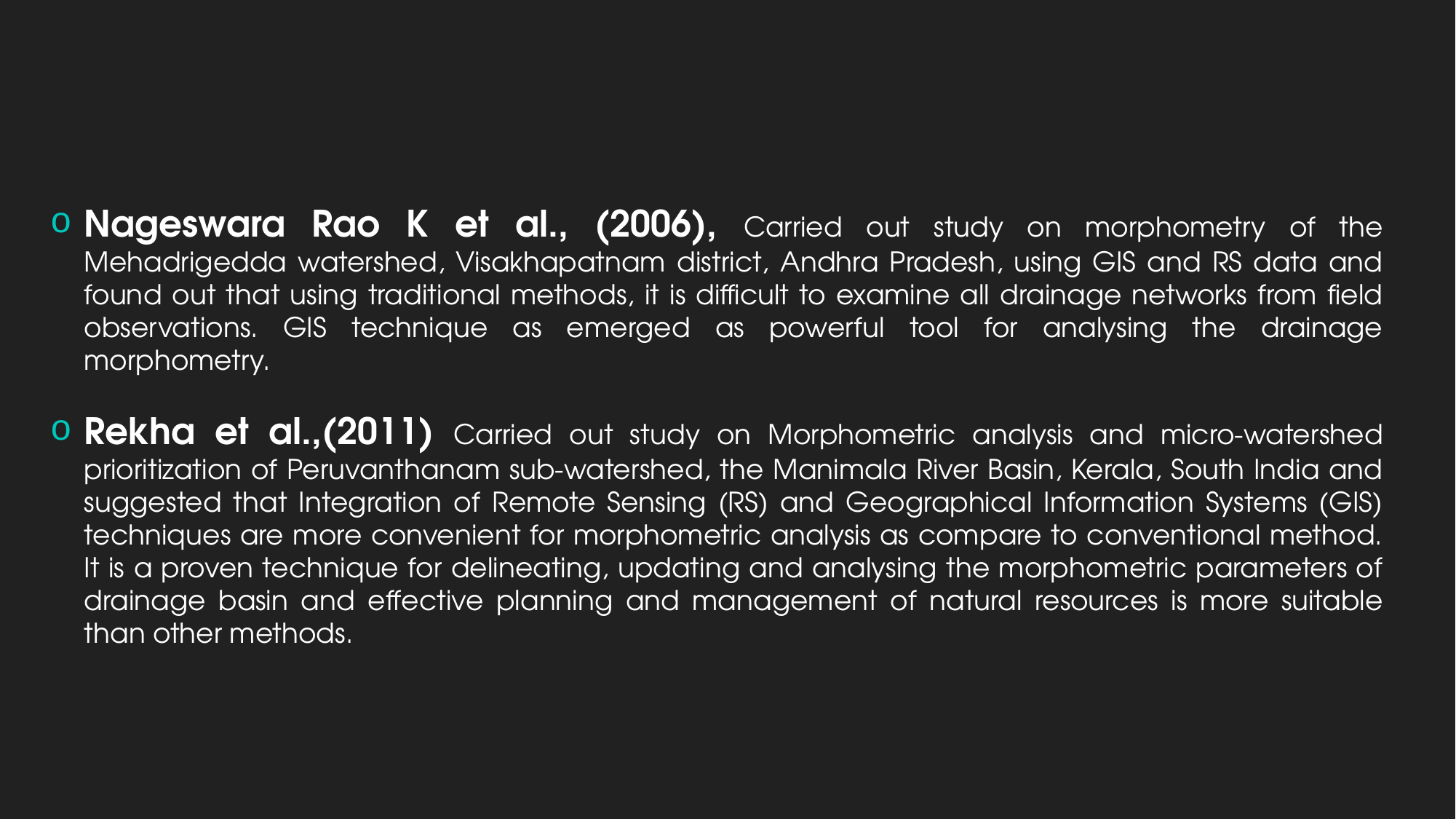

Nageswara Rao K et al., (2006), Carried out study on morphometry of the Mehadrigedda watershed, Visakhapatnam district, Andhra Pradesh, using GIS and RS data and found out that using traditional methods, it is difficult to examine all drainage networks from field observations. GIS technique as emerged as powerful tool for analysing the drainage morphometry.

Rekha et al.,(2011) Carried out study on Morphometric analysis and micro-watershed prioritization of Peruvanthanam sub-watershed, the Manimala River Basin, Kerala, South India and suggested that Integration of Remote Sensing (RS) and Geographical Information Systems (GIS) techniques are more convenient for morphometric analysis as compare to conventional method. It is a proven technique for delineating, updating and analysing the morphometric parameters of drainage basin and effective planning and management of natural resources is more suitable than other methods.